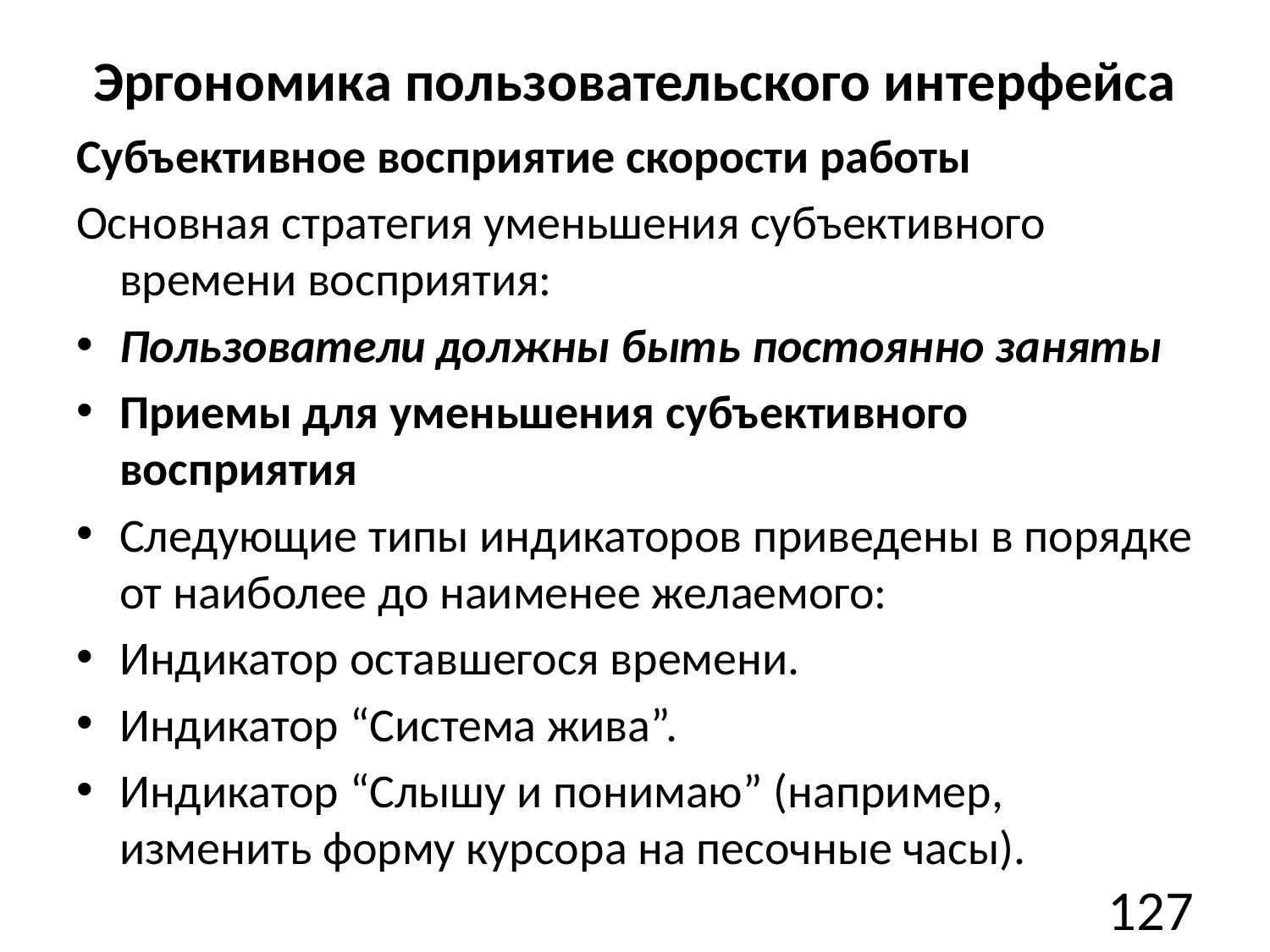

# Эргономика пользовательского интерфейса
Субъективное восприятие скорости работы
Основная стратегия уменьшения субъективного времени восприятия:
Пользователи должны быть постоянно заняты
Приемы для уменьшения субъективного восприятия
Следующие типы индикаторов приведены в порядке от наиболее до наименее желаемого:
Индикатор оставшегося времени.
Индикатор “Система жива”.
Индикатор “Слышу и понимаю” (например, изменить форму курсора на песочные часы).
127